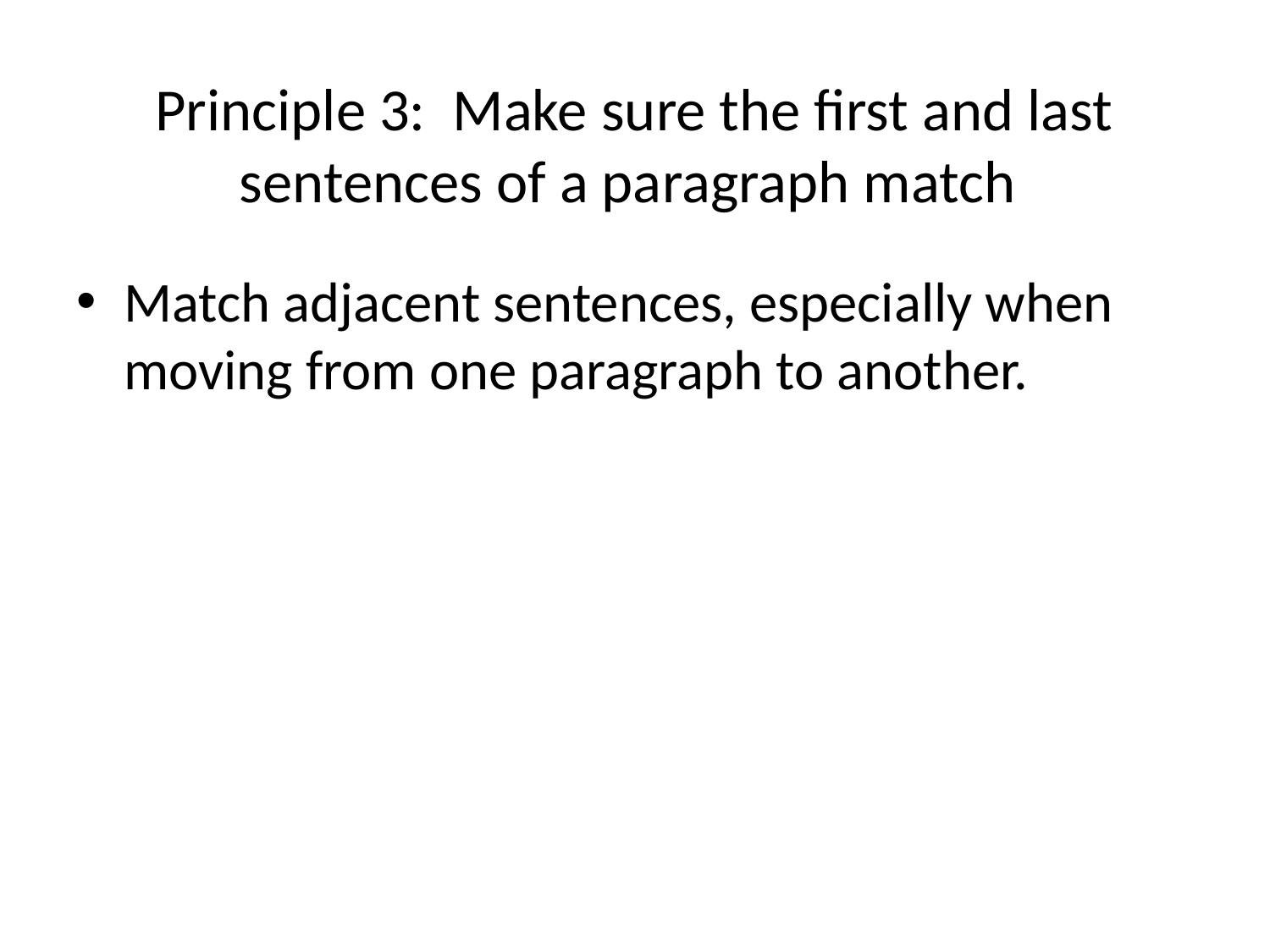

# Principle 3:  Make sure the first and last sentences of a paragraph match
Match adjacent sentences, especially when moving from one paragraph to another.